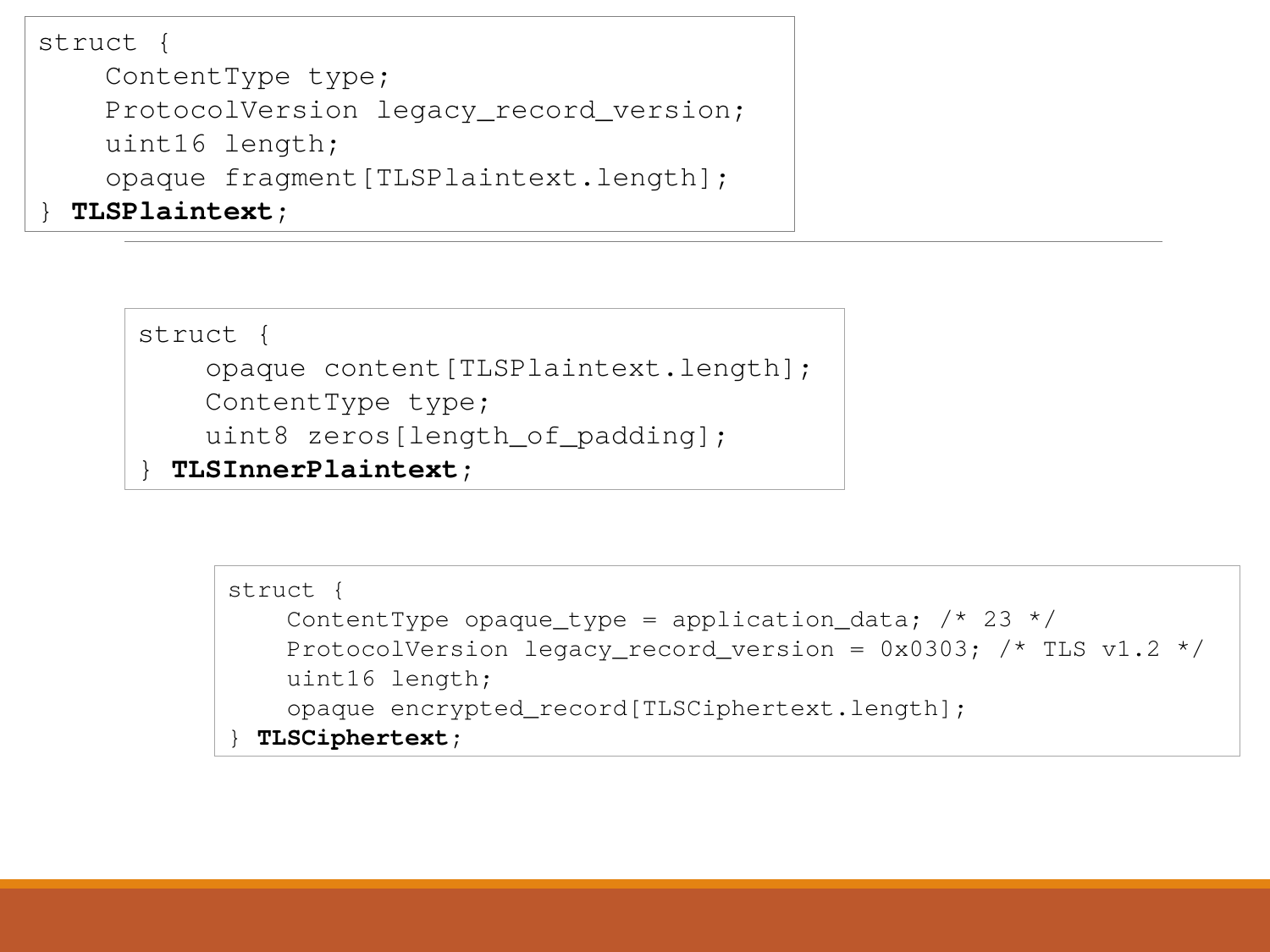

struct {
    ContentType type;
    ProtocolVersion legacy_record_version;
    uint16 length;
    opaque fragment[TLSPlaintext.length];
} TLSPlaintext;
struct {
    opaque content[TLSPlaintext.length];
    ContentType type;
    uint8 zeros[length_of_padding];
} TLSInnerPlaintext;
struct {
    ContentType opaque_type = application_data; /* 23 */
    ProtocolVersion legacy_record_version = 0x0303; /* TLS v1.2 */
    uint16 length;
    opaque encrypted_record[TLSCiphertext.length];
} TLSCiphertext;
11